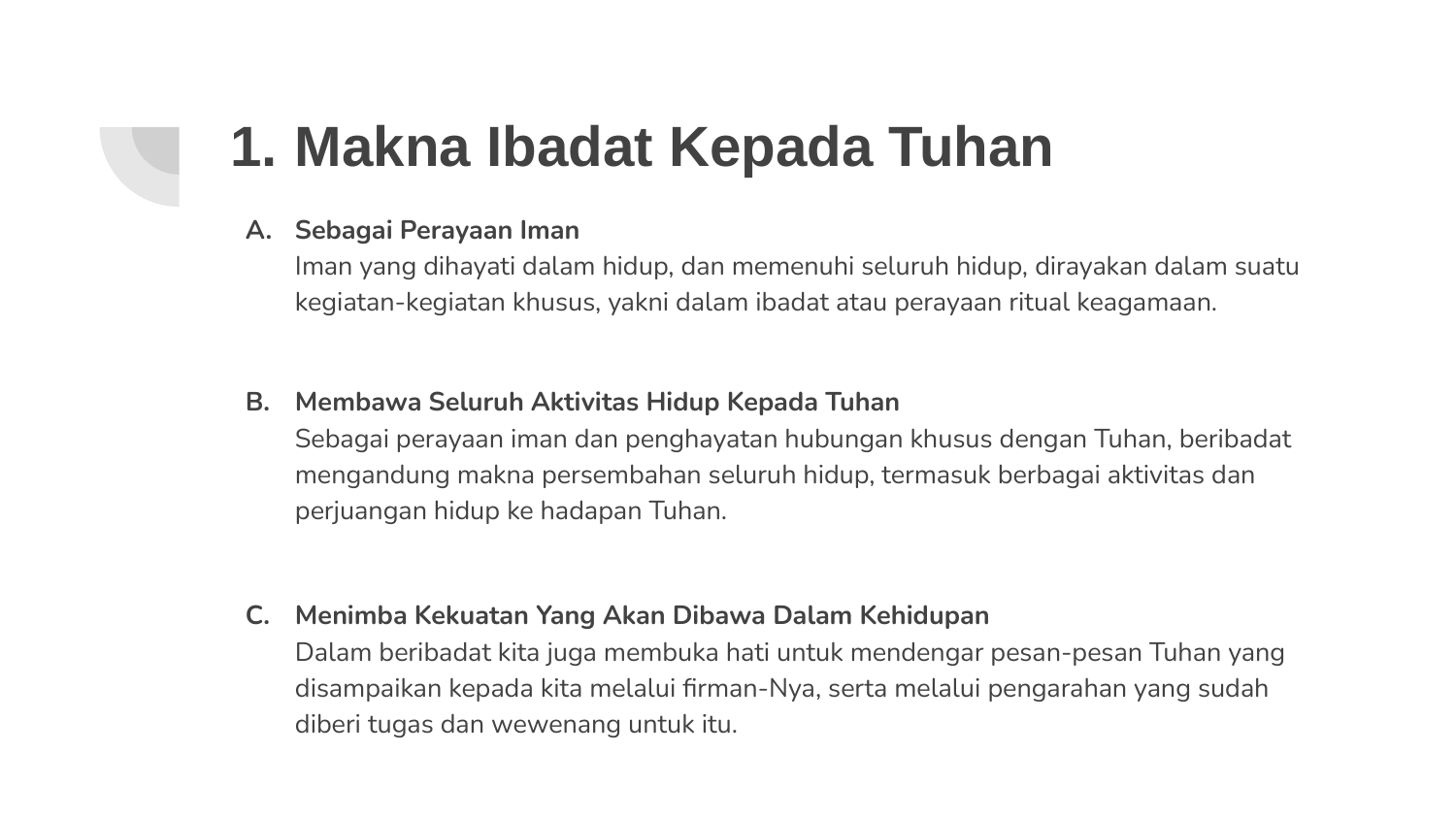

# Makna Ibadat Kepada Tuhan
Sebagai Perayaan Iman
Iman yang dihayati dalam hidup, dan memenuhi seluruh hidup, dirayakan dalam suatu kegiatan-kegiatan khusus, yakni dalam ibadat atau perayaan ritual keagamaan.
Membawa Seluruh Aktivitas Hidup Kepada Tuhan
Sebagai perayaan iman dan penghayatan hubungan khusus dengan Tuhan, beribadat mengandung makna persembahan seluruh hidup, termasuk berbagai aktivitas dan perjuangan hidup ke hadapan Tuhan.
Menimba Kekuatan Yang Akan Dibawa Dalam Kehidupan
Dalam beribadat kita juga membuka hati untuk mendengar pesan-pesan Tuhan yang disampaikan kepada kita melalui firman-Nya, serta melalui pengarahan yang sudah diberi tugas dan wewenang untuk itu.